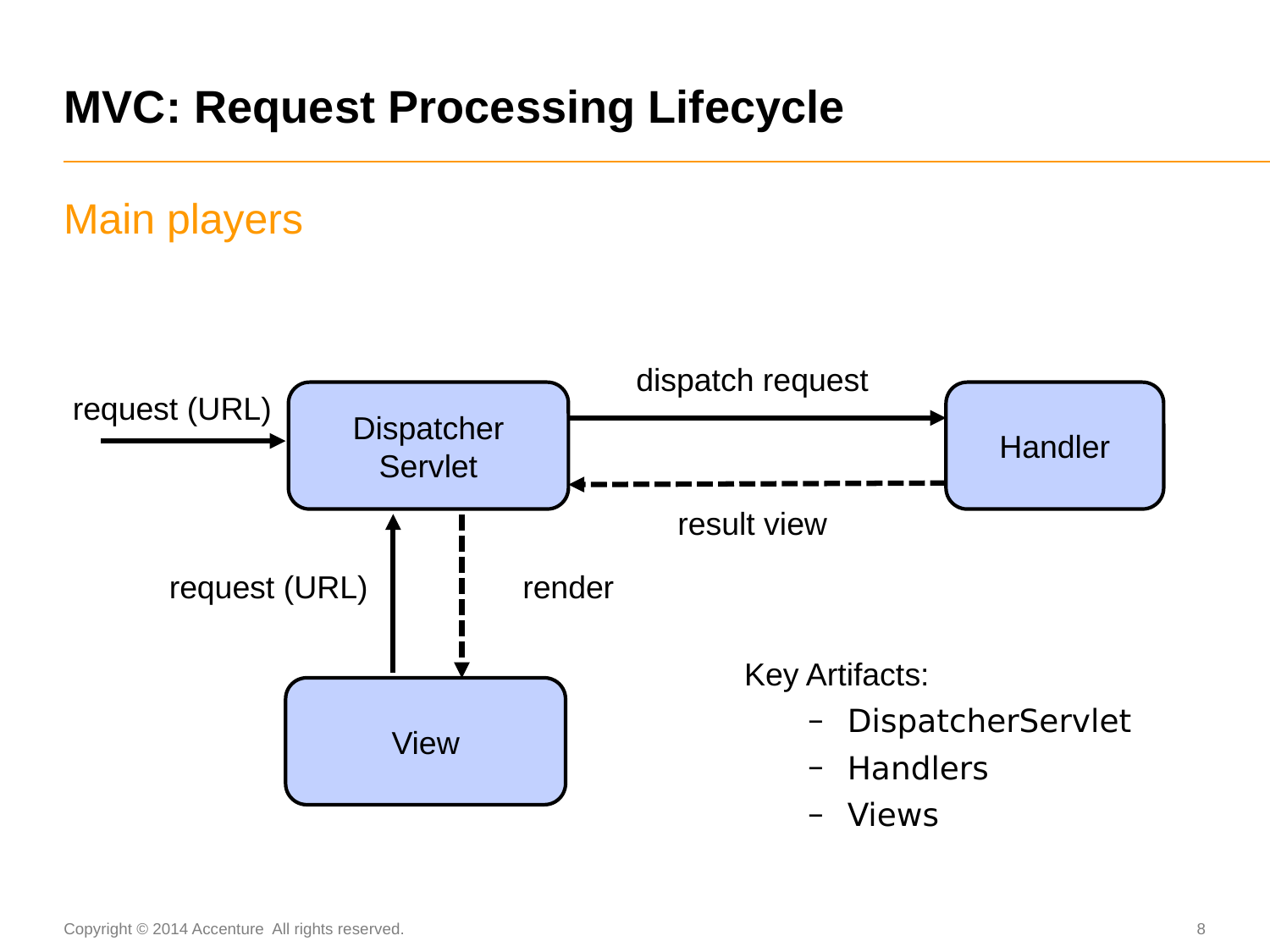

# MVC: Request Processing Lifecycle
Main players
dispatch request
request (URL)
Dispatcher Servlet
Handler
result view
request (URL)
render
Key Artifacts:
DispatcherServlet
Handlers
Views
View